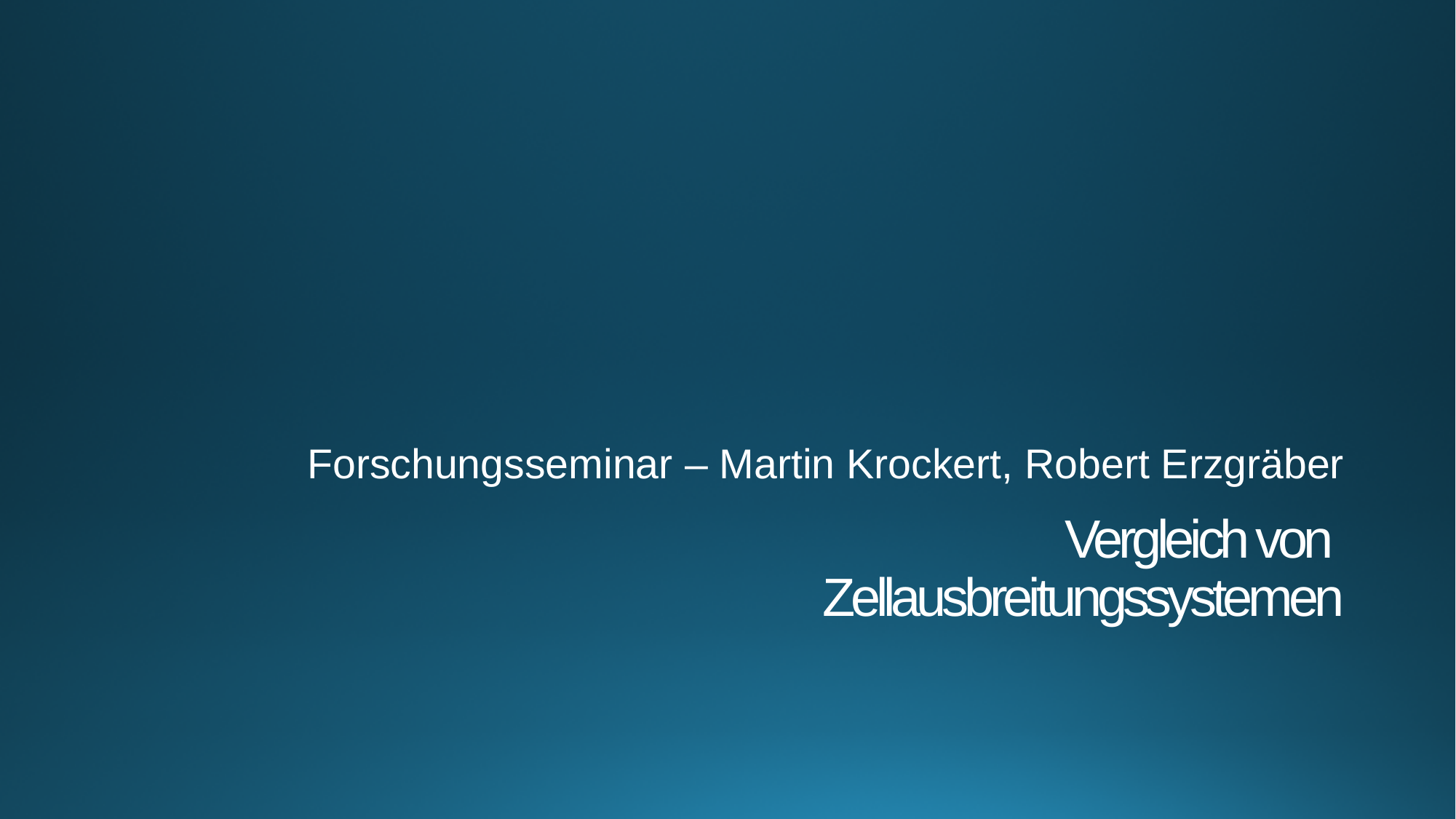

Forschungsseminar – Martin Krockert, Robert Erzgräber
# Vergleich von Zellausbreitungssystemen